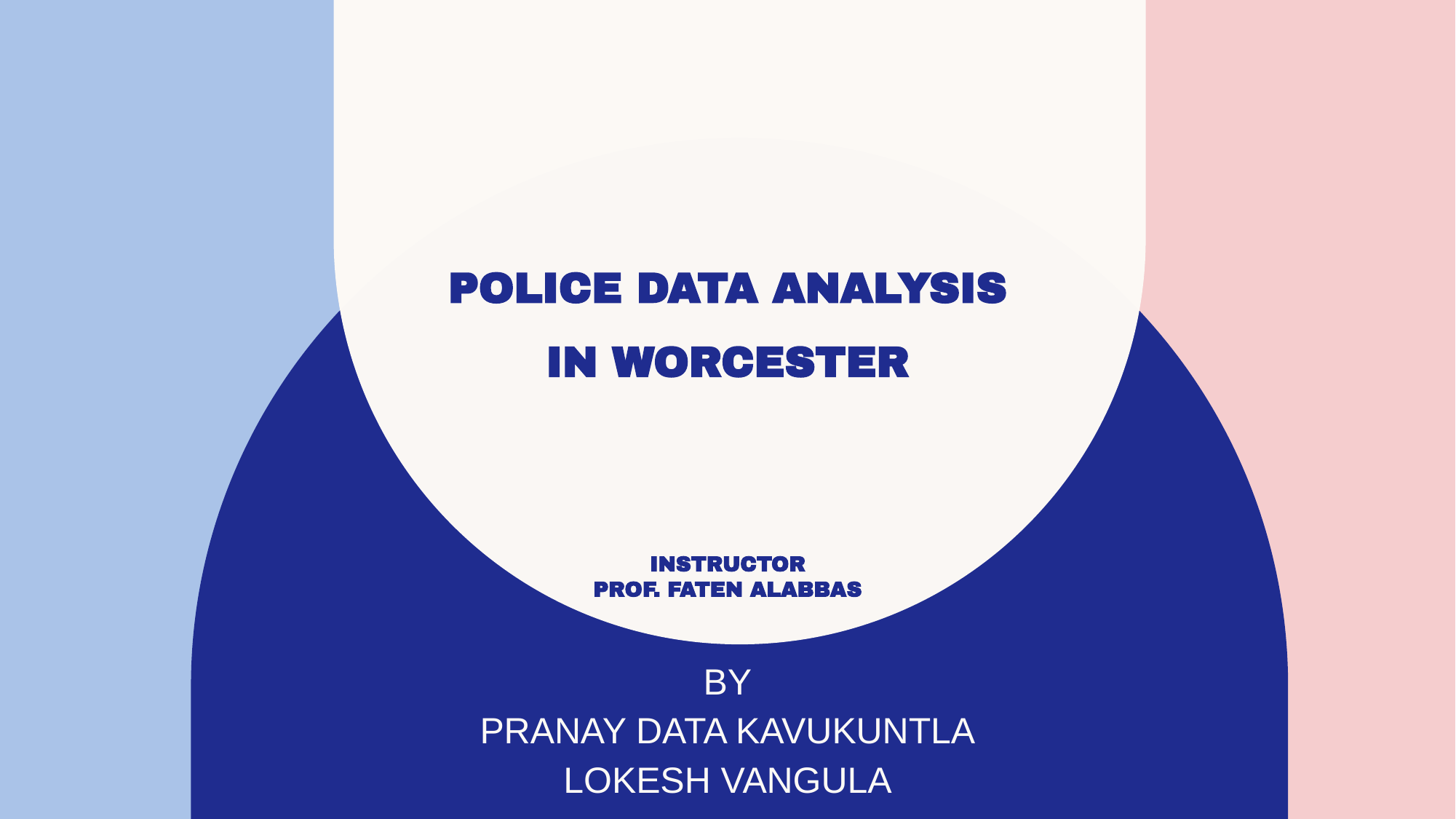

# Police data analysis in Worcester
​

Instructor
Prof. faten alabbas
BY
PRANAY DATA KAVUKUNTLA
LOKESH VANGULA
​